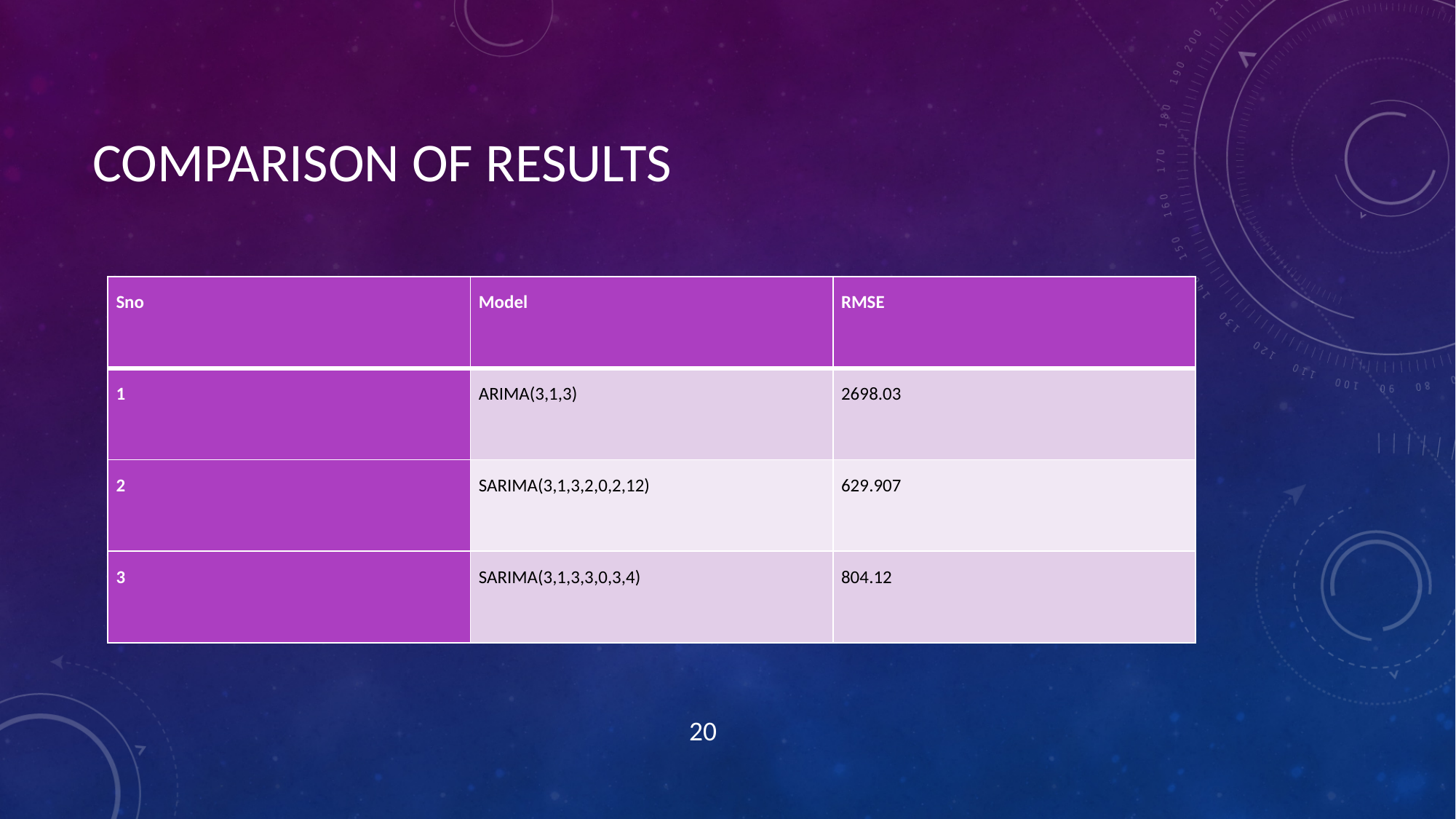

# Comparison of results
| Sno | Model | RMSE |
| --- | --- | --- |
| 1 | ARIMA(3,1,3) | 2698.03 |
| 2 | SARIMA(3,1,3,2,0,2,12) | 629.907 |
| 3 | SARIMA(3,1,3,3,0,3,4) | 804.12 |
20